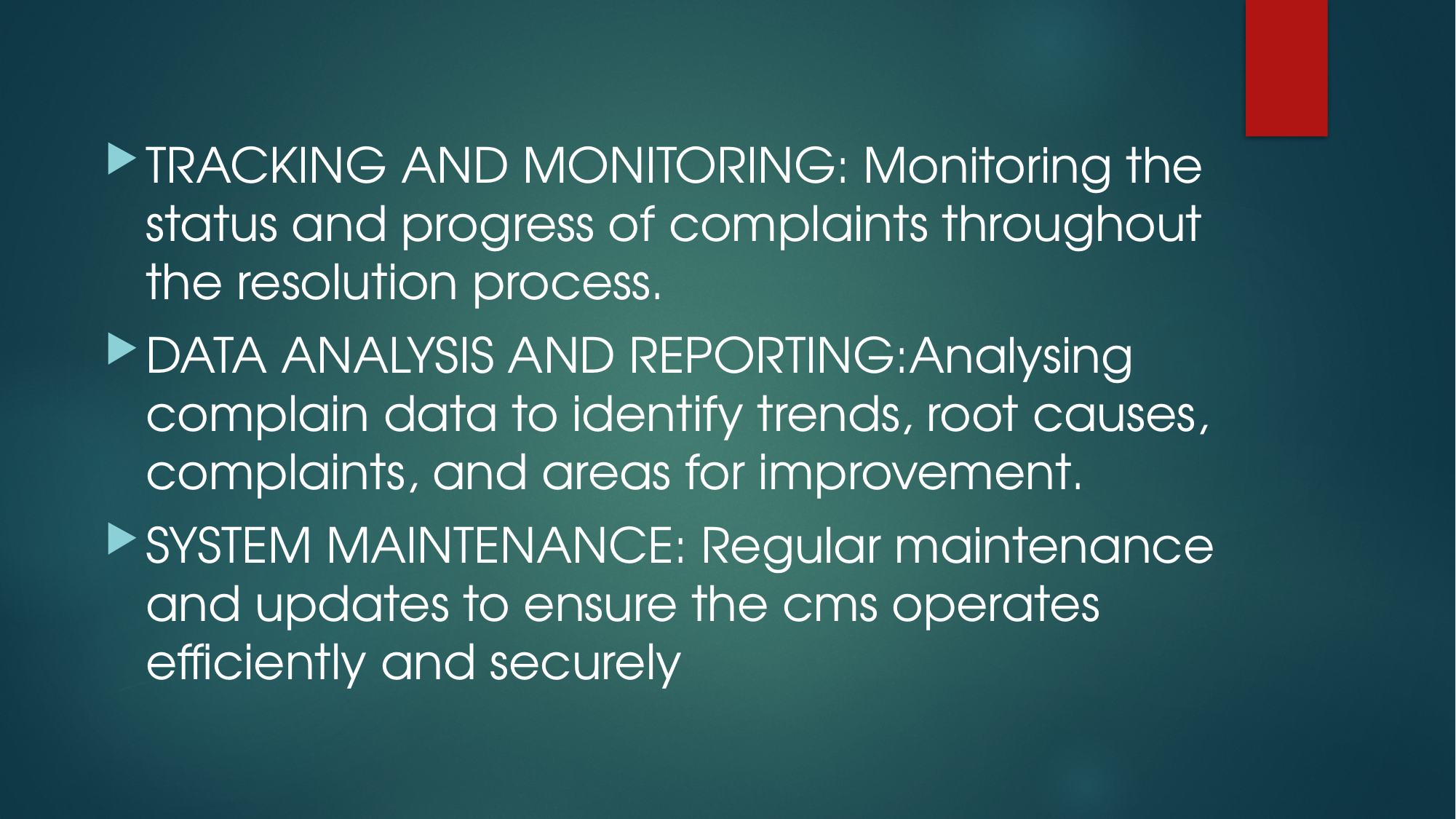

TRACKING AND MONITORING: Monitoring the status and progress of complaints throughout the resolution process.
DATA ANALYSIS AND REPORTING:Analysing complain data to identify trends, root causes, complaints, and areas for improvement.
SYSTEM MAINTENANCE: Regular maintenance and updates to ensure the cms operates efficiently and securely